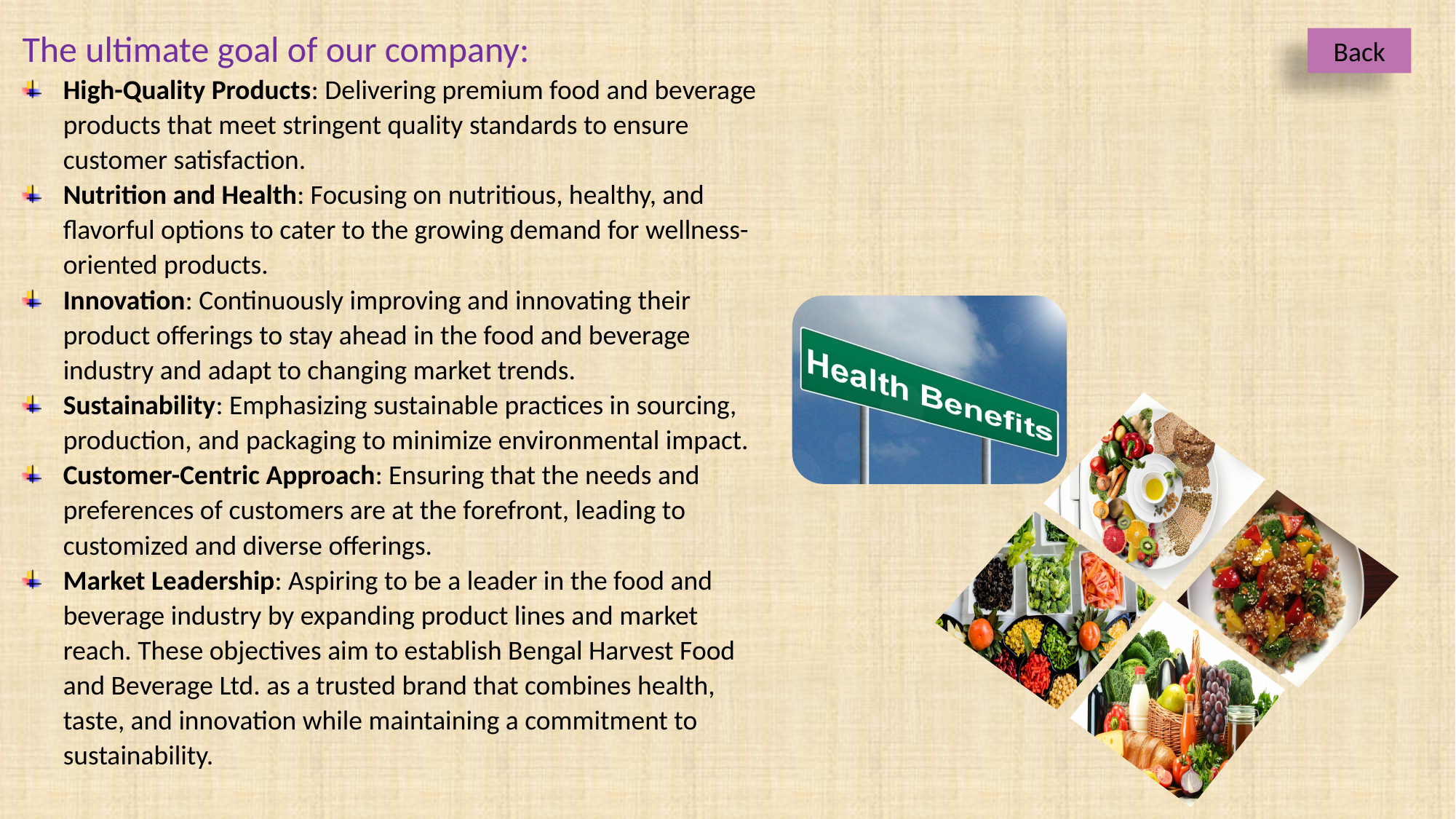

The ultimate goal of our company:
High-Quality Products: Delivering premium food and beverage products that meet stringent quality standards to ensure customer satisfaction.
Nutrition and Health: Focusing on nutritious, healthy, and flavorful options to cater to the growing demand for wellness-oriented products.
Innovation: Continuously improving and innovating their product offerings to stay ahead in the food and beverage industry and adapt to changing market trends.
Sustainability: Emphasizing sustainable practices in sourcing, production, and packaging to minimize environmental impact.
Customer-Centric Approach: Ensuring that the needs and preferences of customers are at the forefront, leading to customized and diverse offerings.
Market Leadership: Aspiring to be a leader in the food and beverage industry by expanding product lines and market reach. These objectives aim to establish Bengal Harvest Food and Beverage Ltd. as a trusted brand that combines health, taste, and innovation while maintaining a commitment to sustainability.
Back